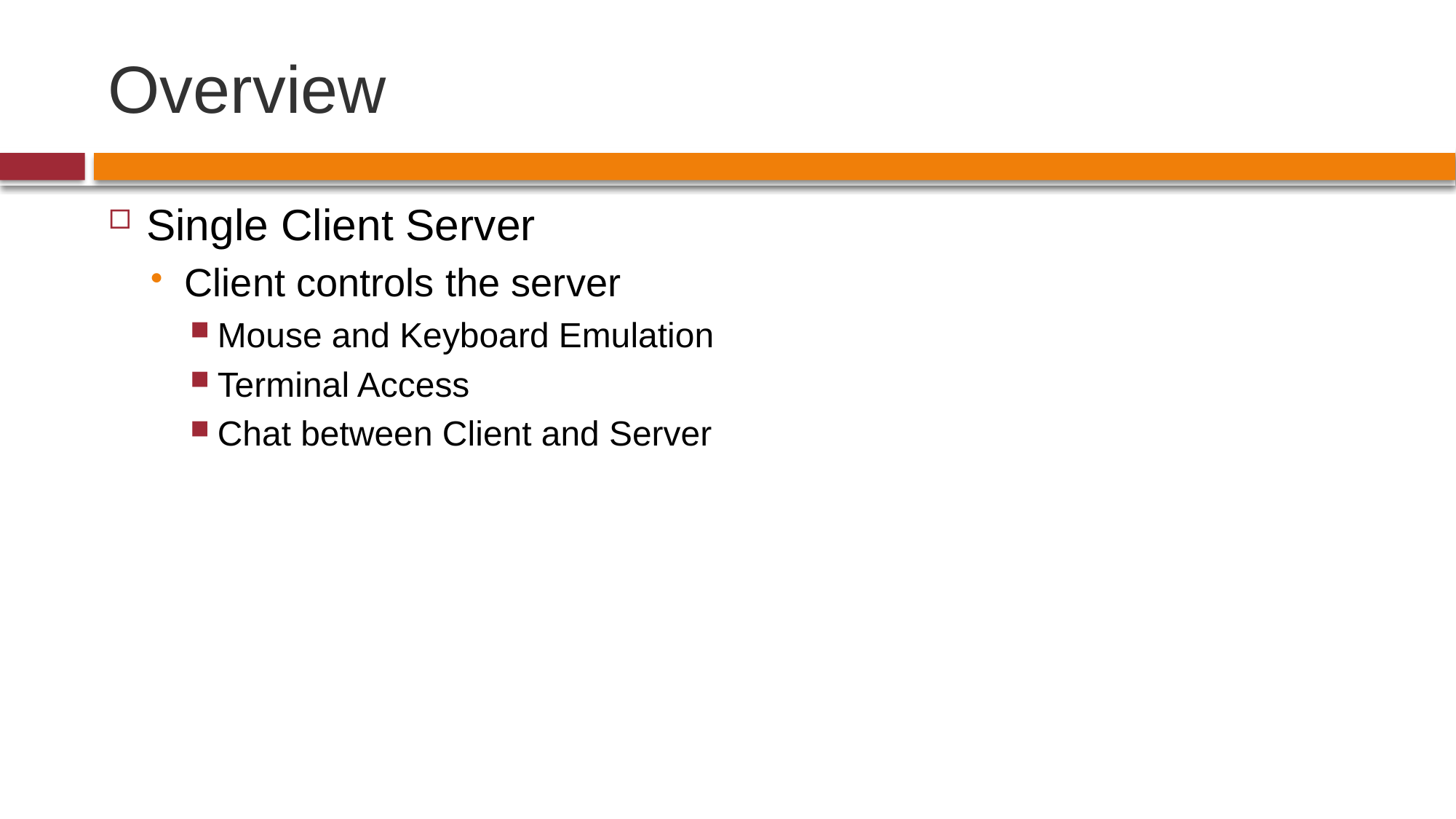

# Overview
Single Client Server
Client controls the server
Mouse and Keyboard Emulation
Terminal Access
Chat between Client and Server